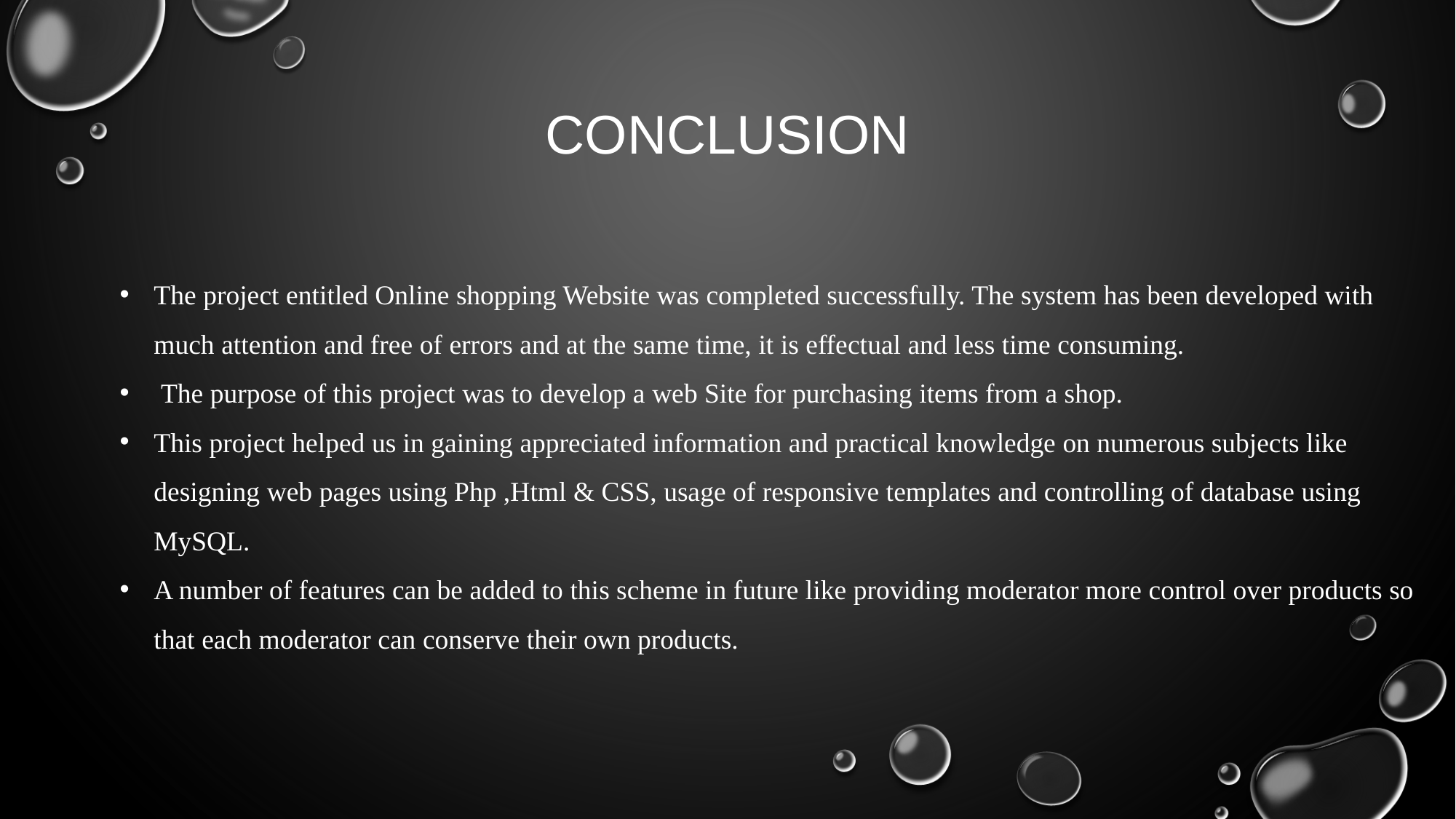

# CONCLUSION
The project entitled Online shopping Website was completed successfully. The system has been developed with much attention and free of errors and at the same time, it is effectual and less time consuming.
 The purpose of this project was to develop a web Site for purchasing items from a shop.
This project helped us in gaining appreciated information and practical knowledge on numerous subjects like designing web pages using Php ,Html & CSS, usage of responsive templates and controlling of database using MySQL.
A number of features can be added to this scheme in future like providing moderator more control over products so that each moderator can conserve their own products.